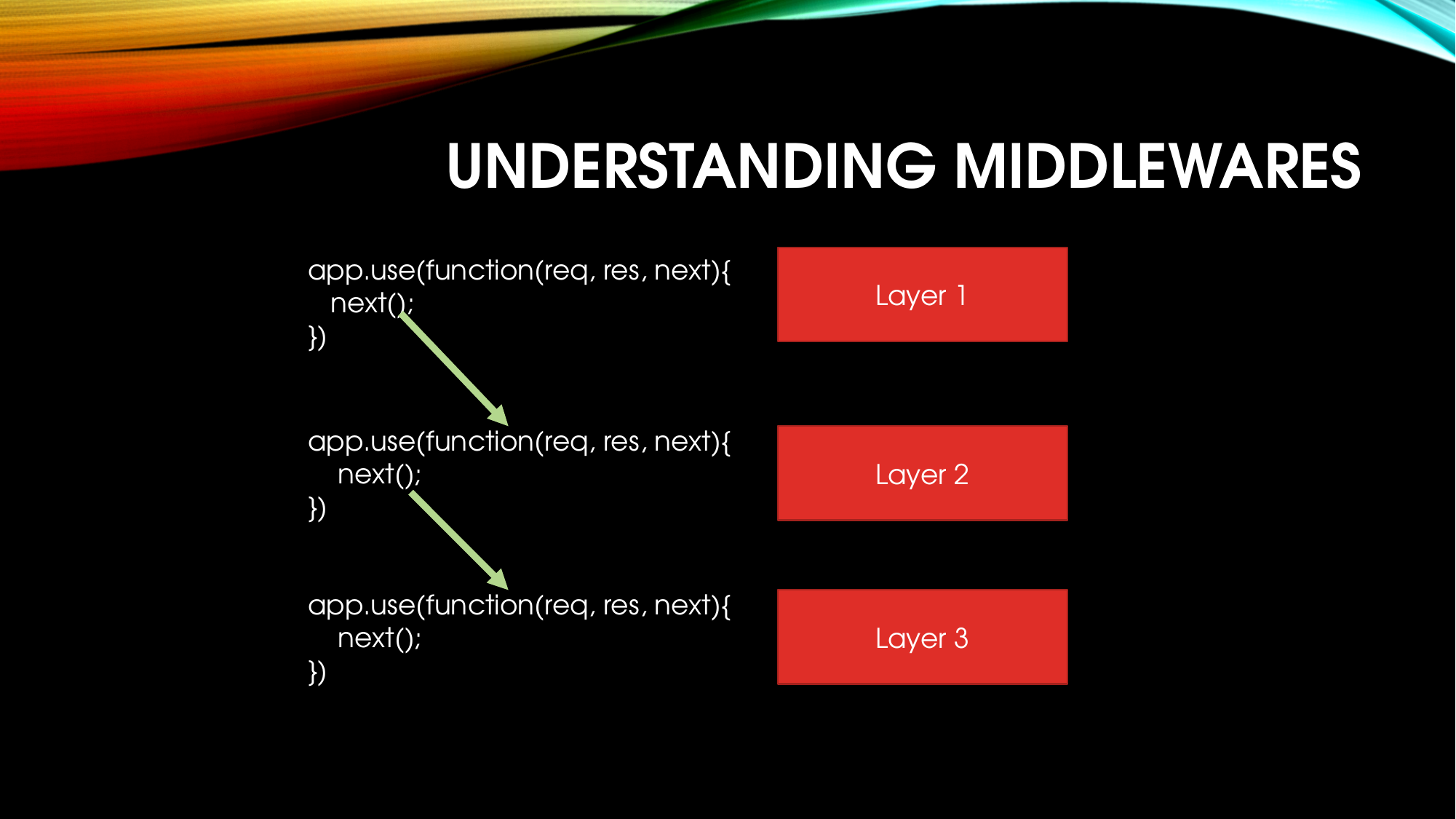

# Understanding Middlewares
app.use(function(req, res, next){
   next();
})
Layer 1
app.use(function(req, res, next){
    next();
})
Layer 2
app.use(function(req, res, next){
    next();
})
Layer 3